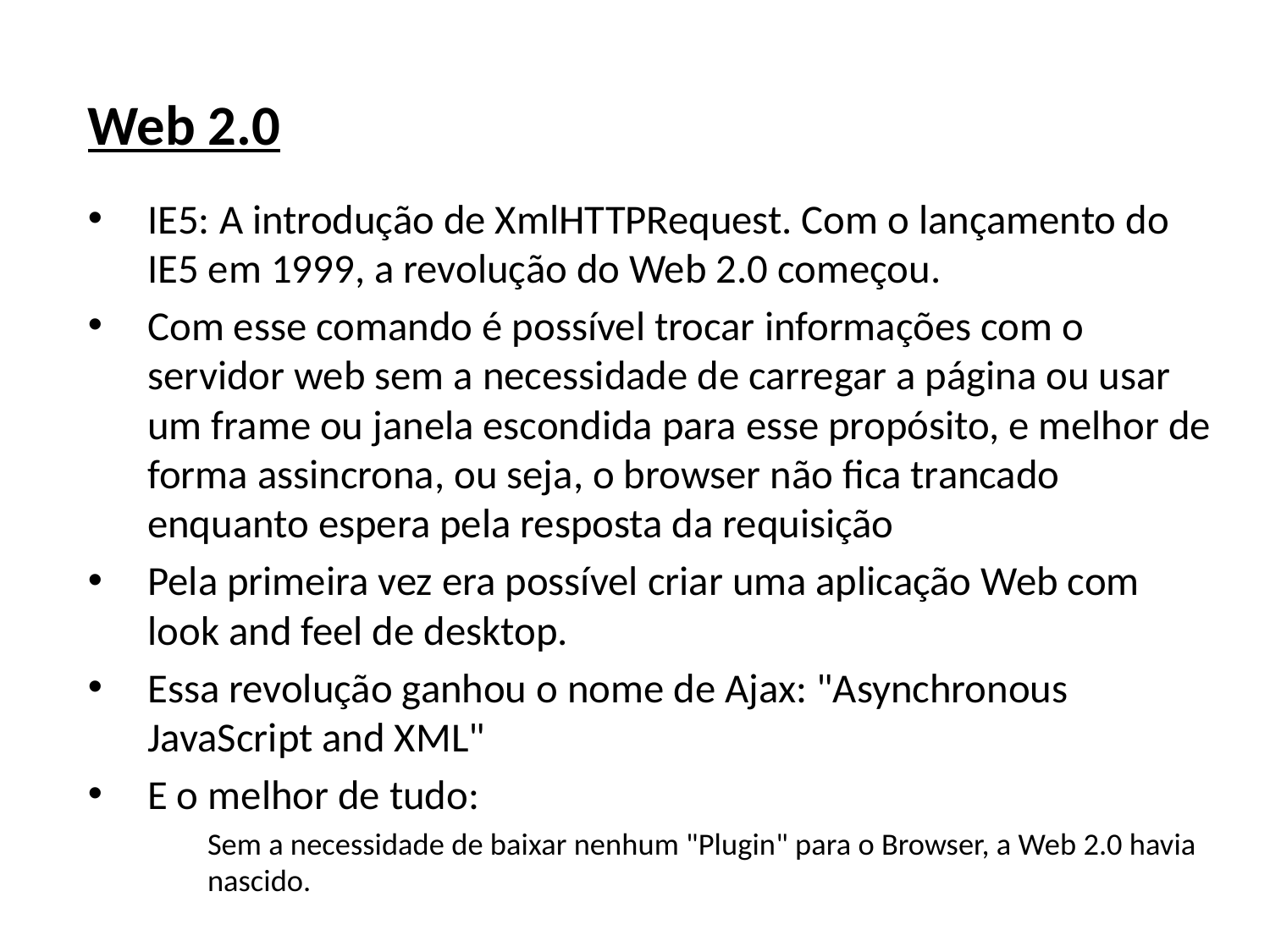

# Web 2.0
IE5: A introdução de XmlHTTPRequest. Com o lançamento do IE5 em 1999, a revolução do Web 2.0 começou.
Com esse comando é possível trocar informações com o servidor web sem a necessidade de carregar a página ou usar um frame ou janela escondida para esse propósito, e melhor de forma assincrona, ou seja, o browser não fica trancado enquanto espera pela resposta da requisição
Pela primeira vez era possível criar uma aplicação Web com look and feel de desktop.
Essa revolução ganhou o nome de Ajax: "Asynchronous JavaScript and XML"
E o melhor de tudo:
Sem a necessidade de baixar nenhum "Plugin" para o Browser, a Web 2.0 havia nascido.